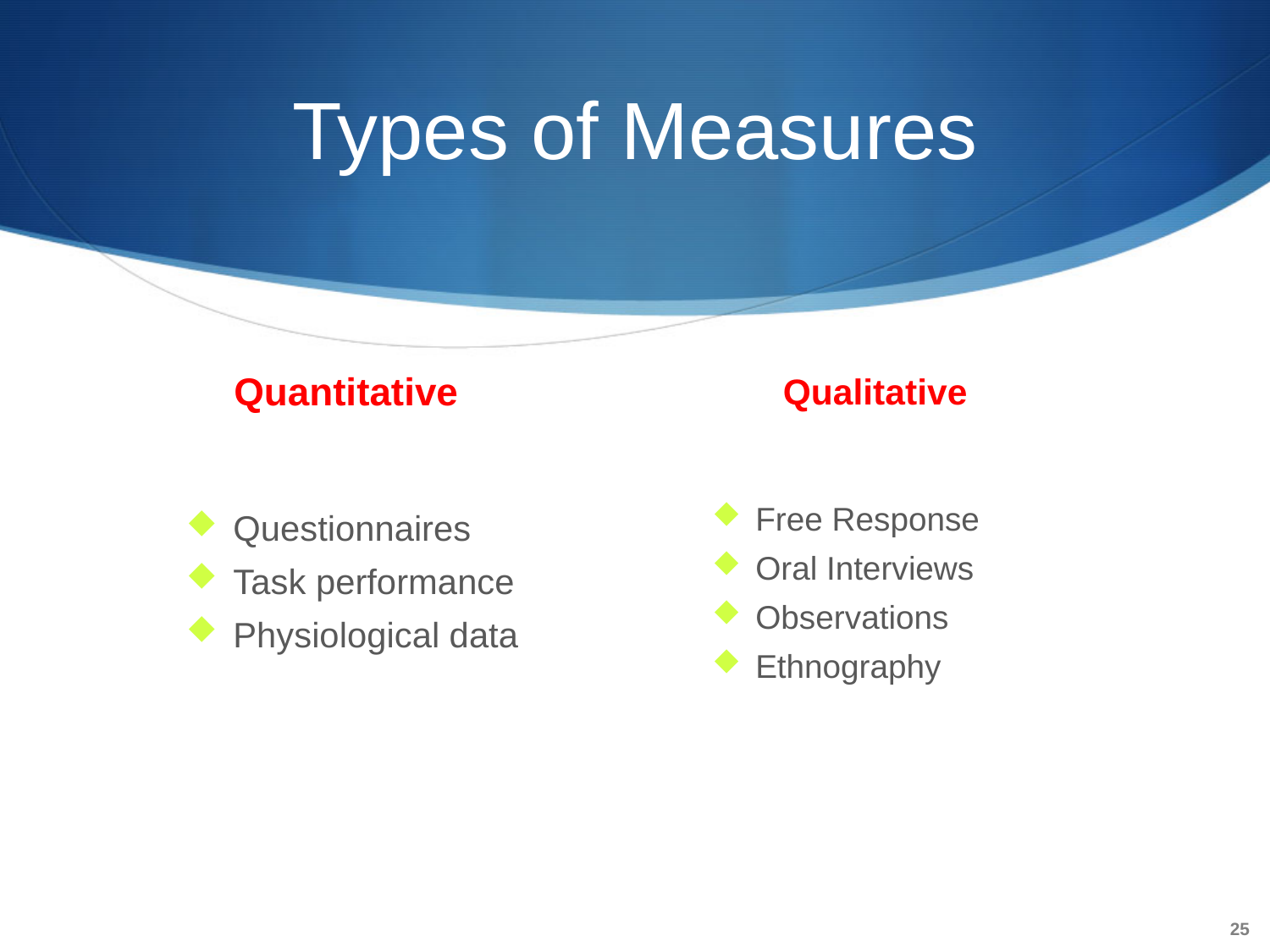

# Types of Measures
Quantitative

Questionnaires
Task performance
Physiological data

Qualitative

Free Response
Oral Interviews
Observations
Ethnography
25